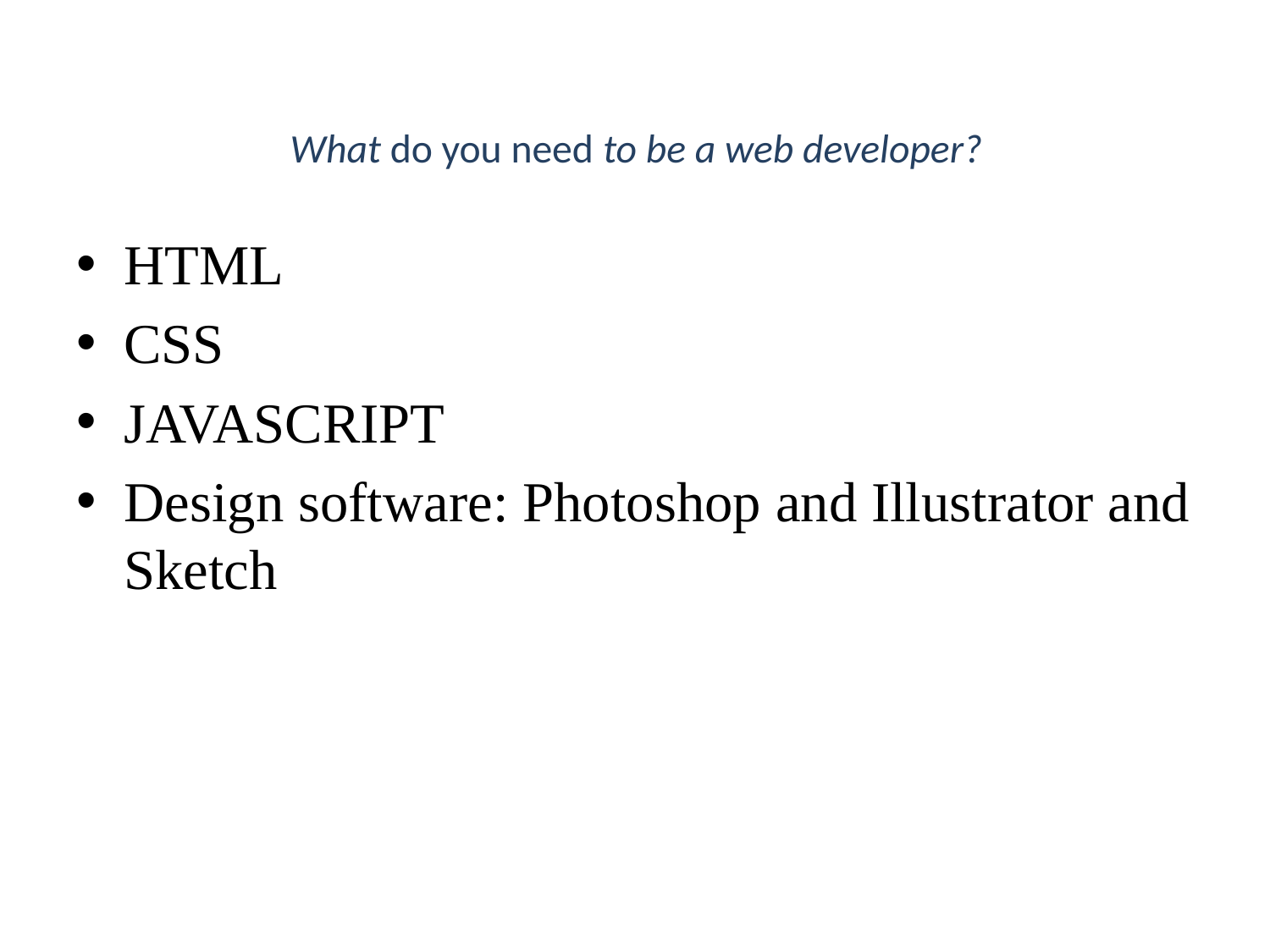

# What do you need to be a web developer?
HTML
CSS
JAVASCRIPT
Design software: Photoshop and Illustrator and Sketch